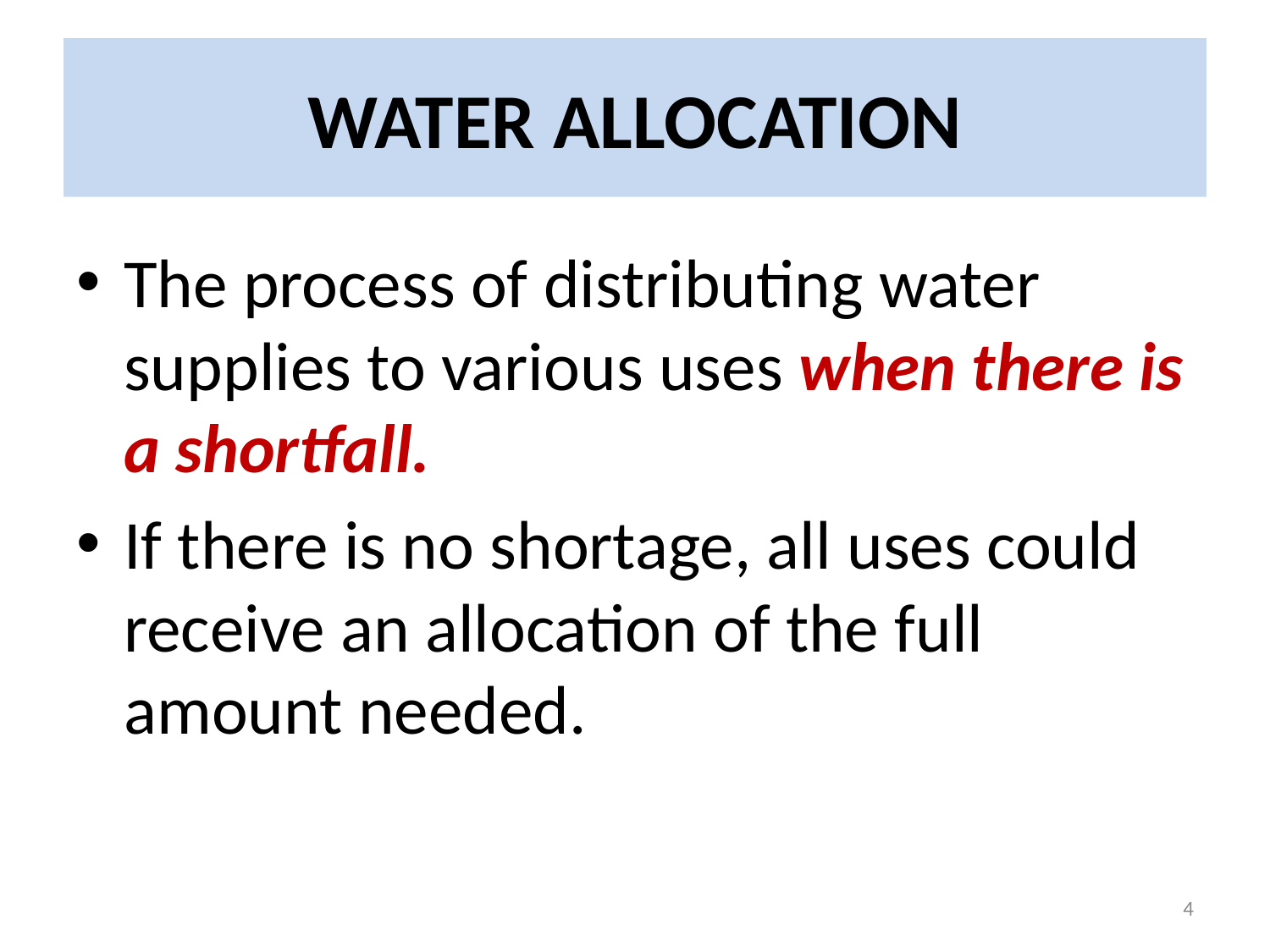

# WATER ALLOCATION
The process of distributing water supplies to various uses when there is a shortfall.
If there is no shortage, all uses could receive an allocation of the full amount needed.

4